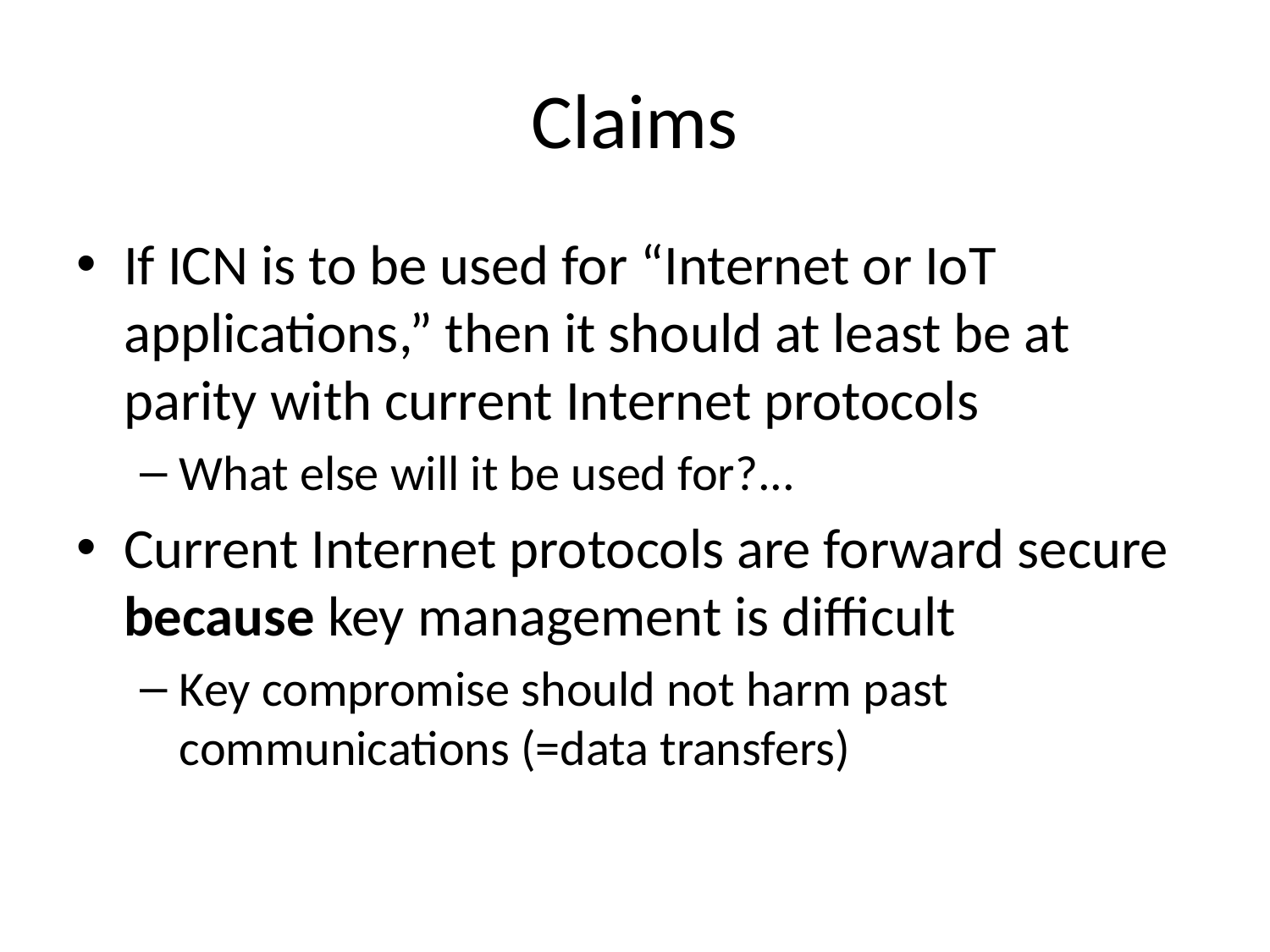

# Claims
If ICN is to be used for “Internet or IoT applications,” then it should at least be at parity with current Internet protocols
What else will it be used for?...
Current Internet protocols are forward secure because key management is difficult
Key compromise should not harm past communications (=data transfers)